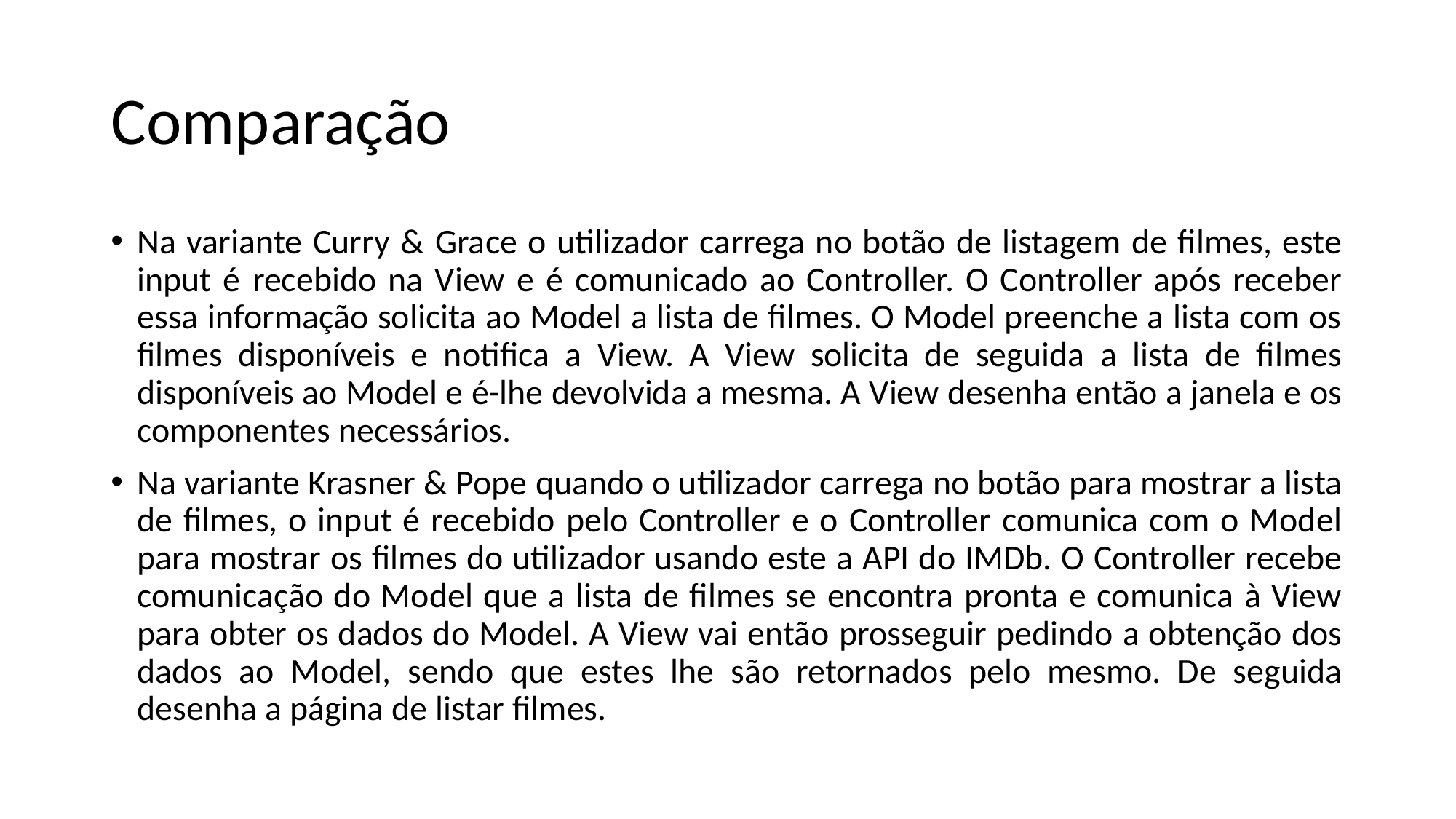

# Comparação
Na variante Curry & Grace o utilizador carrega no botão de listagem de filmes, este input é recebido na View e é comunicado ao Controller. O Controller após receber essa informação solicita ao Model a lista de filmes. O Model preenche a lista com os filmes disponíveis e notifica a View. A View solicita de seguida a lista de filmes disponíveis ao Model e é-lhe devolvida a mesma. A View desenha então a janela e os componentes necessários.
Na variante Krasner & Pope quando o utilizador carrega no botão para mostrar a lista de filmes, o input é recebido pelo Controller e o Controller comunica com o Model para mostrar os filmes do utilizador usando este a API do IMDb. O Controller recebe comunicação do Model que a lista de filmes se encontra pronta e comunica à View para obter os dados do Model. A View vai então prosseguir pedindo a obtenção dos dados ao Model, sendo que estes lhe são retornados pelo mesmo. De seguida desenha a página de listar filmes.